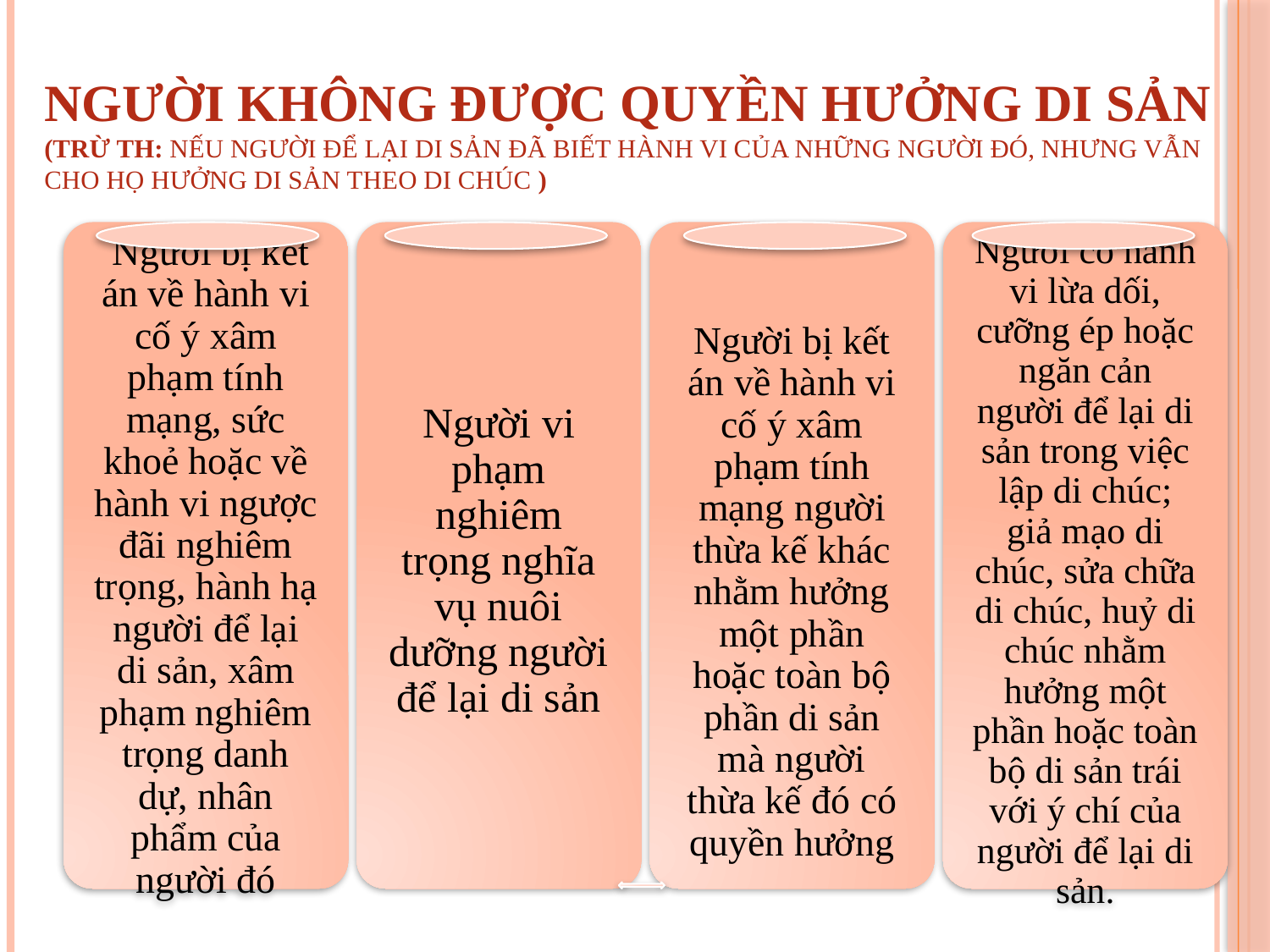

# Người không được quyền hưởng di sản (trừ TH: nếu người để lại di sản đã biết hành vi của những người đó, nhưng vẫn cho họ hưởng di sản theo di chúc )
 Người bị kết án về hành vi cố ý xâm phạm tính mạng, sức khoẻ hoặc về hành vi ngược đãi nghiêm trọng, hành hạ người để lại di sản, xâm phạm nghiêm trọng danh dự, nhân phẩm của người đó

Người vi phạm nghiêm trọng nghĩa vụ nuôi dưỡng người để lại di sản

Người bị kết án về hành vi cố ý xâm phạm tính mạng người thừa kế khác nhằm hưởng một phần hoặc toàn bộ phần di sản mà người thừa kế đó có quyền hưởng

Người có hành vi lừa dối, cưỡng ép hoặc ngăn cản người để lại di sản trong việc lập di chúc; giả mạo di chúc, sửa chữa di chúc, huỷ di chúc nhằm hưởng một phần hoặc toàn bộ di sản trái với ý chí của người để lại di sản.